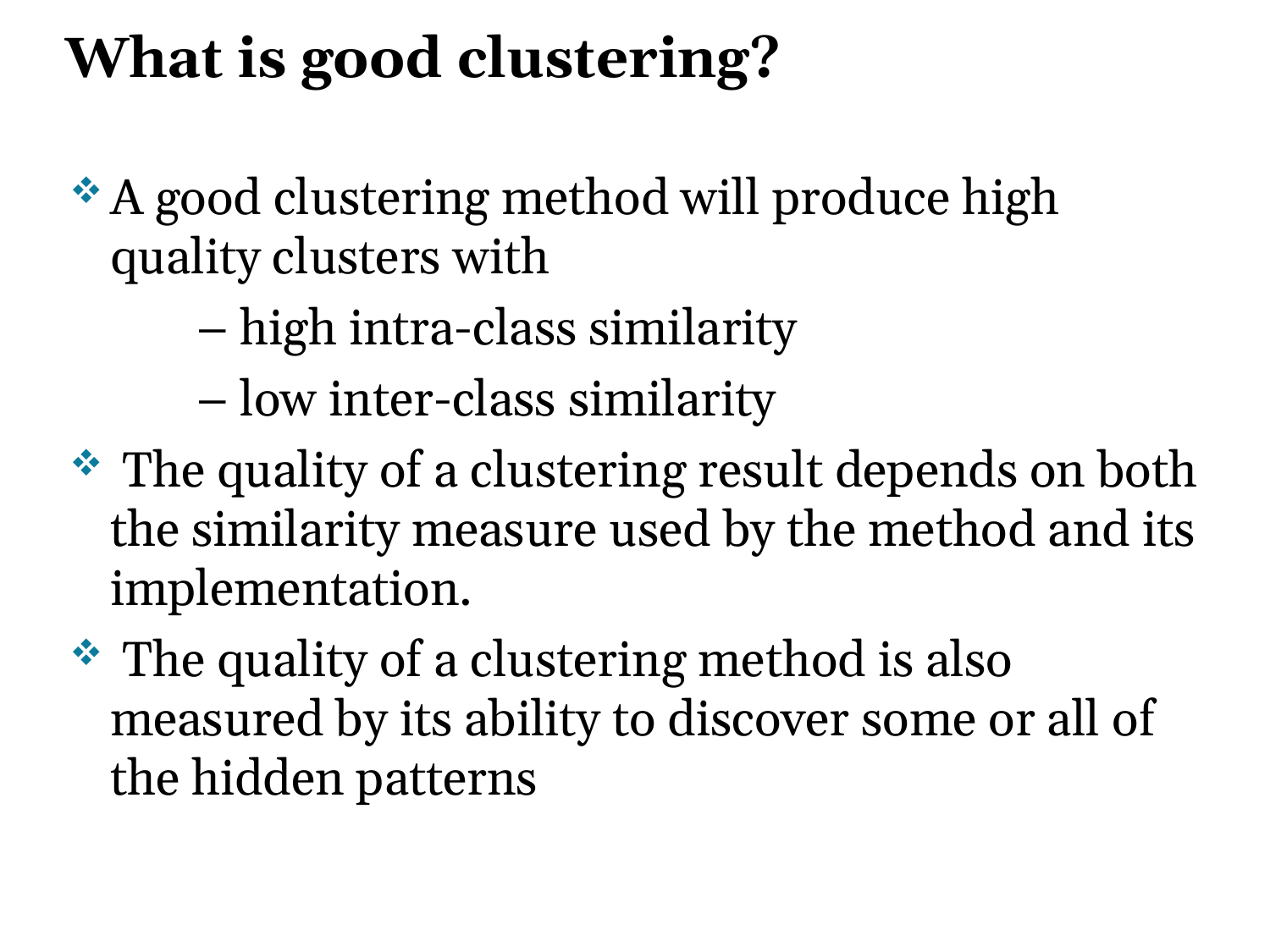

# What is good clustering?
A good clustering method will produce high quality clusters with
	– high intra-class similarity
	– low inter-class similarity
 The quality of a clustering result depends on both the similarity measure used by the method and its implementation.
 The quality of a clustering method is also measured by its ability to discover some or all of the hidden patterns